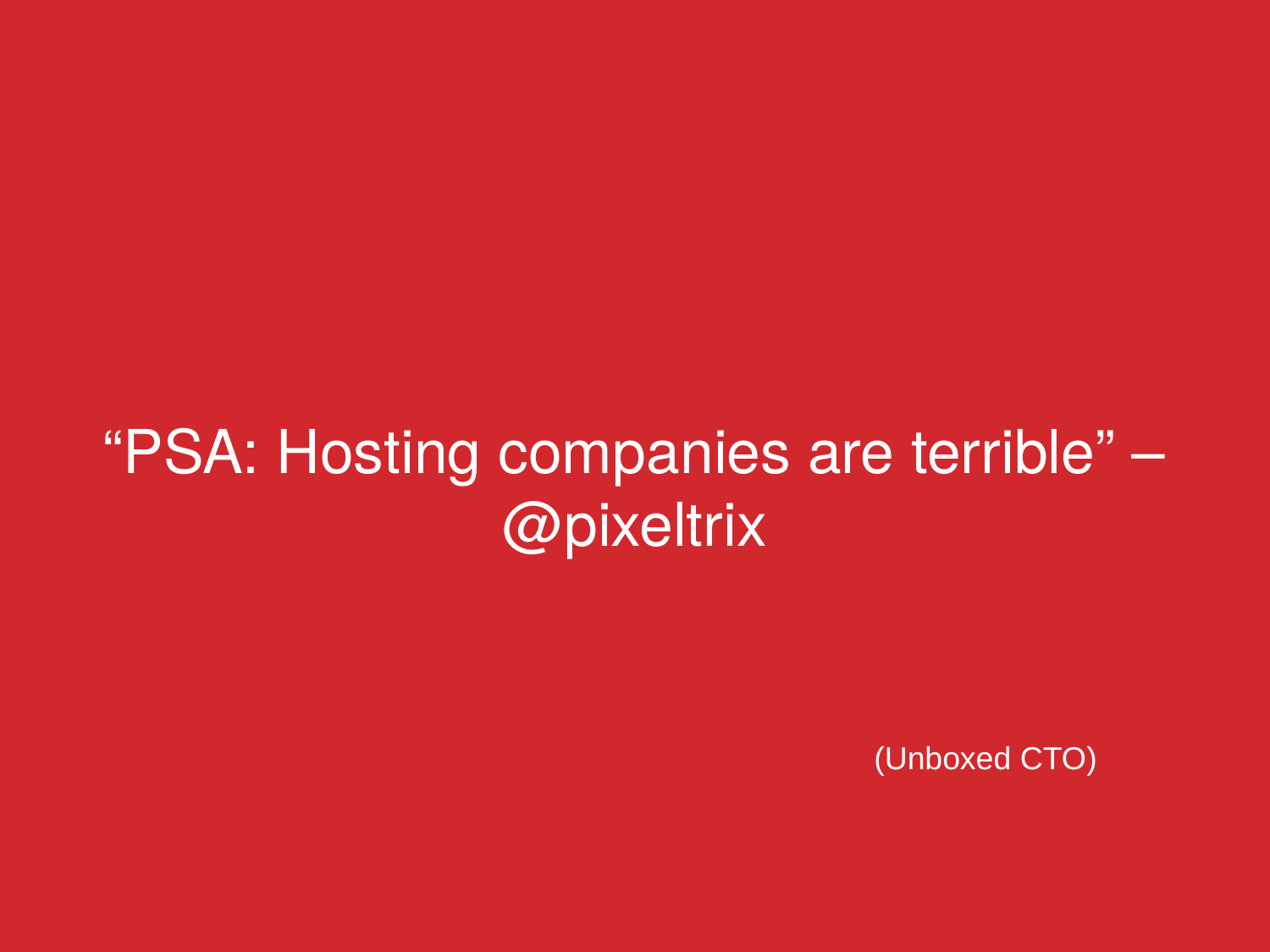

# “PSA: Hosting companies are terrible” – @pixeltrix
(Unboxed CTO)